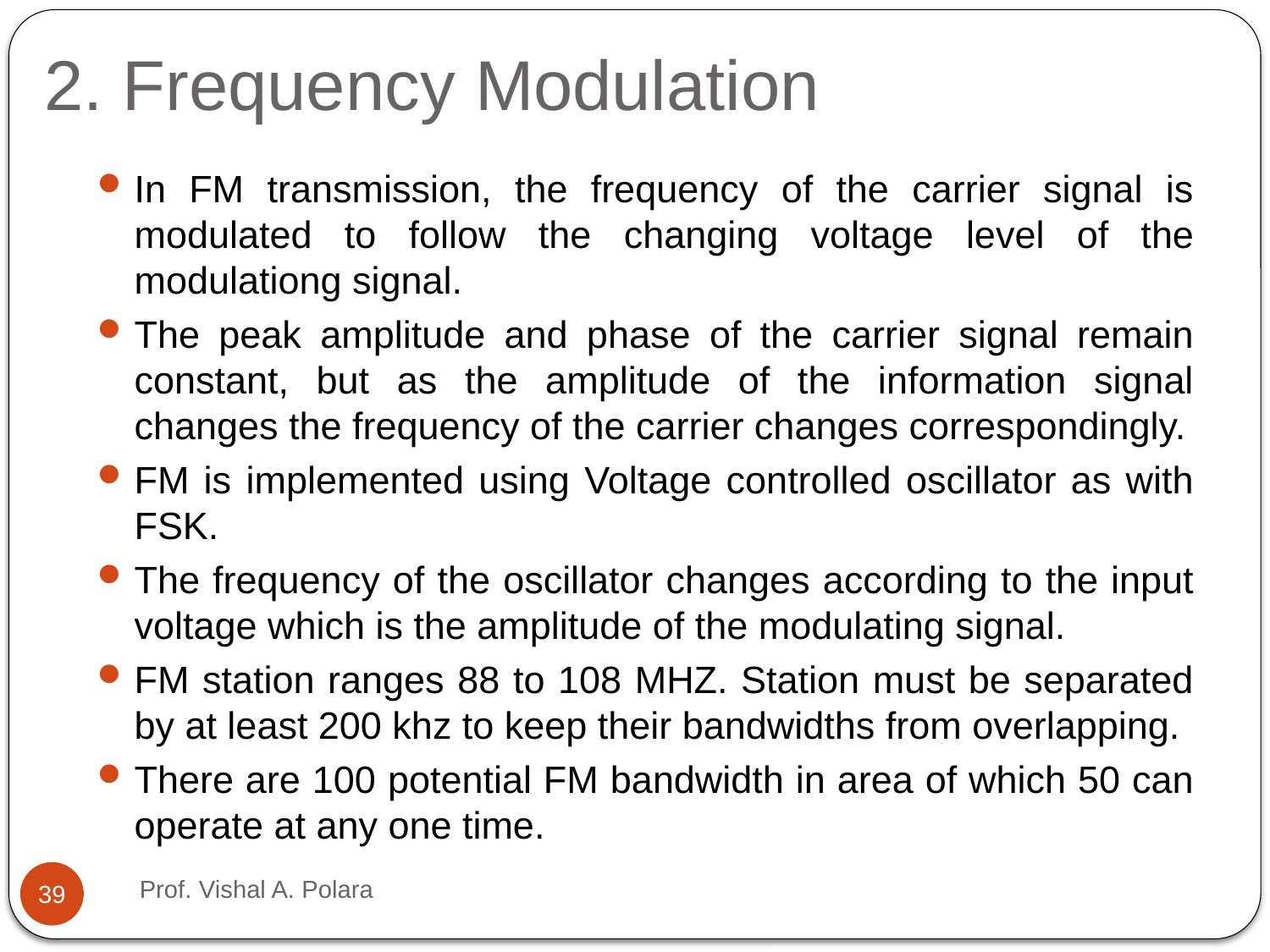

# 2. Frequency Modulation
In FM transmission, the frequency of the carrier signal is modulated to follow the changing voltage level of the modulationg signal.
The peak amplitude and phase of the carrier signal remain constant, but as the amplitude of the information signal changes the frequency of the carrier changes correspondingly.
FM is implemented using Voltage controlled oscillator as with FSK.
The frequency of the oscillator changes according to the input voltage which is the amplitude of the modulating signal.
FM station ranges 88 to 108 MHZ. Station must be separated by at least 200 khz to keep their bandwidths from overlapping.
There are 100 potential FM bandwidth in area of which 50 can operate at any one time.
Prof. Vishal A. Polara
39